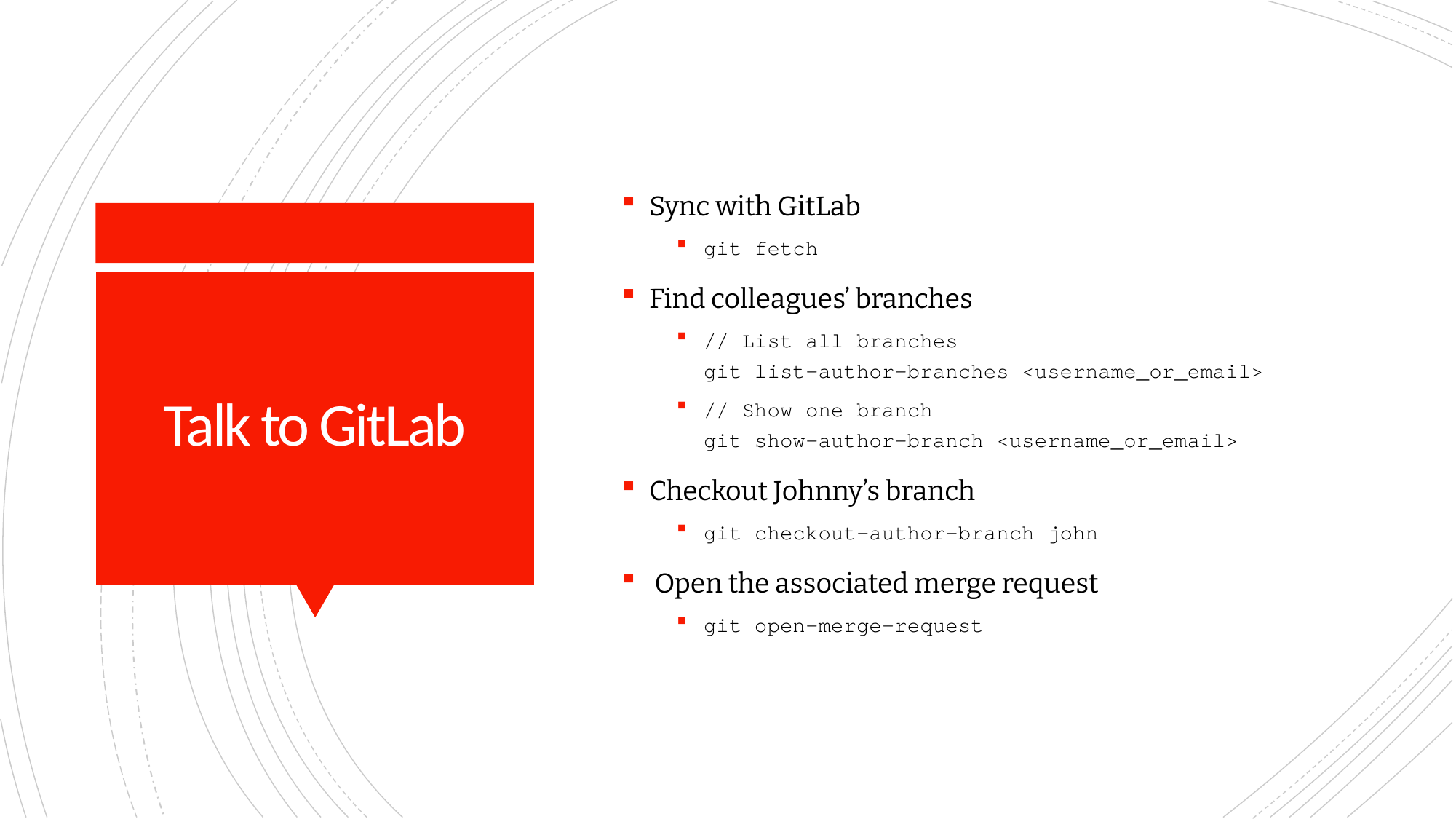

Sync with GitLab
git fetch
Find colleagues’ branches
// List all branches
git list-author-branches <username_or_email>
// Show one branch
git show-author-branch <username_or_email>
Checkout Johnny’s branch
git checkout-author-branch john
 Open the associated merge request
git open-merge-request
# Talk to GitLab